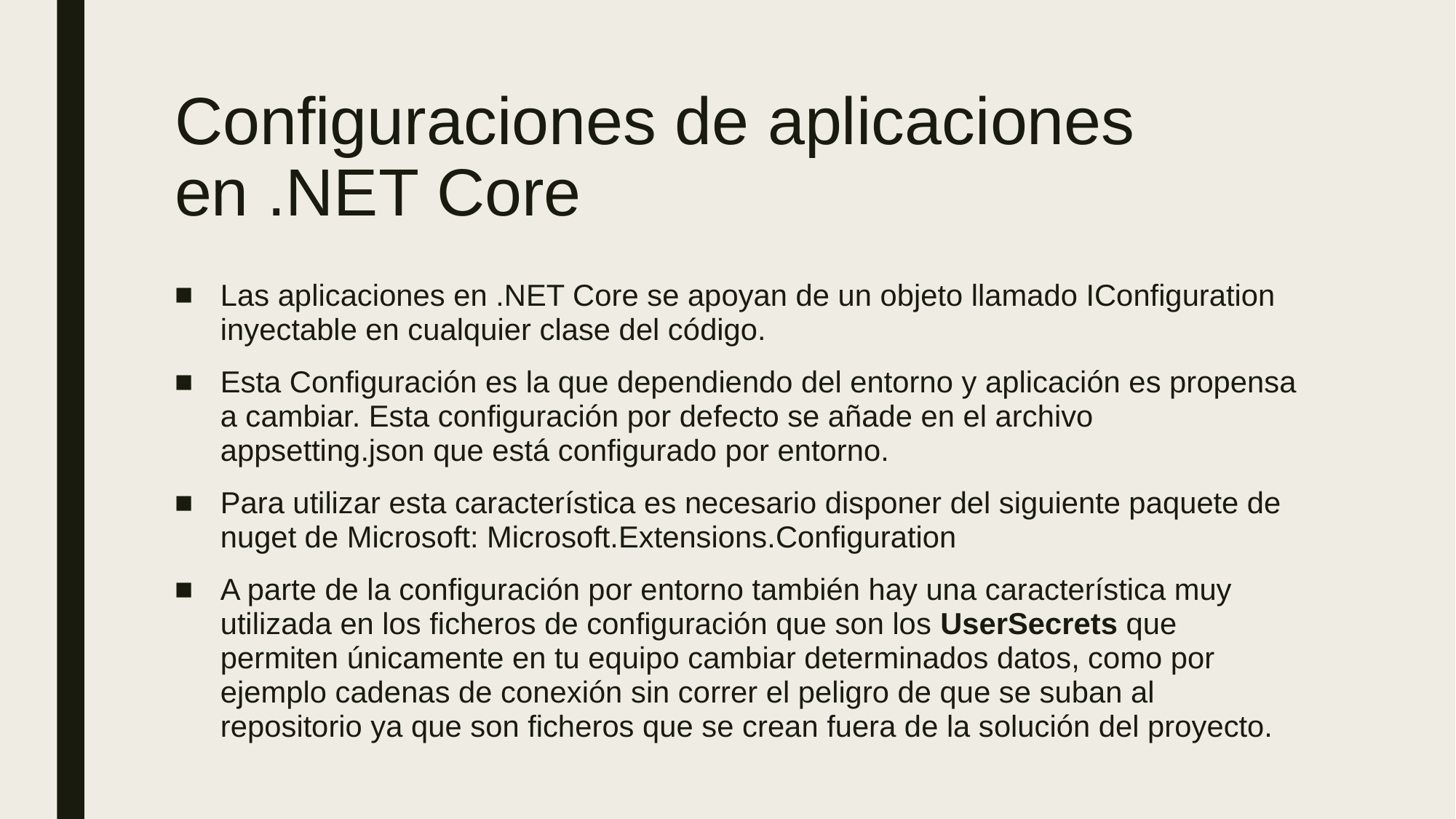

# Configuraciones de aplicaciones en .NET Core
Las aplicaciones en .NET Core se apoyan de un objeto llamado IConfiguration inyectable en cualquier clase del código.
Esta Configuración es la que dependiendo del entorno y aplicación es propensa a cambiar. Esta configuración por defecto se añade en el archivo appsetting.json que está configurado por entorno.
Para utilizar esta característica es necesario disponer del siguiente paquete de nuget de Microsoft: Microsoft.Extensions.Configuration
A parte de la configuración por entorno también hay una característica muy utilizada en los ficheros de configuración que son los UserSecrets que permiten únicamente en tu equipo cambiar determinados datos, como por ejemplo cadenas de conexión sin correr el peligro de que se suban al repositorio ya que son ficheros que se crean fuera de la solución del proyecto.